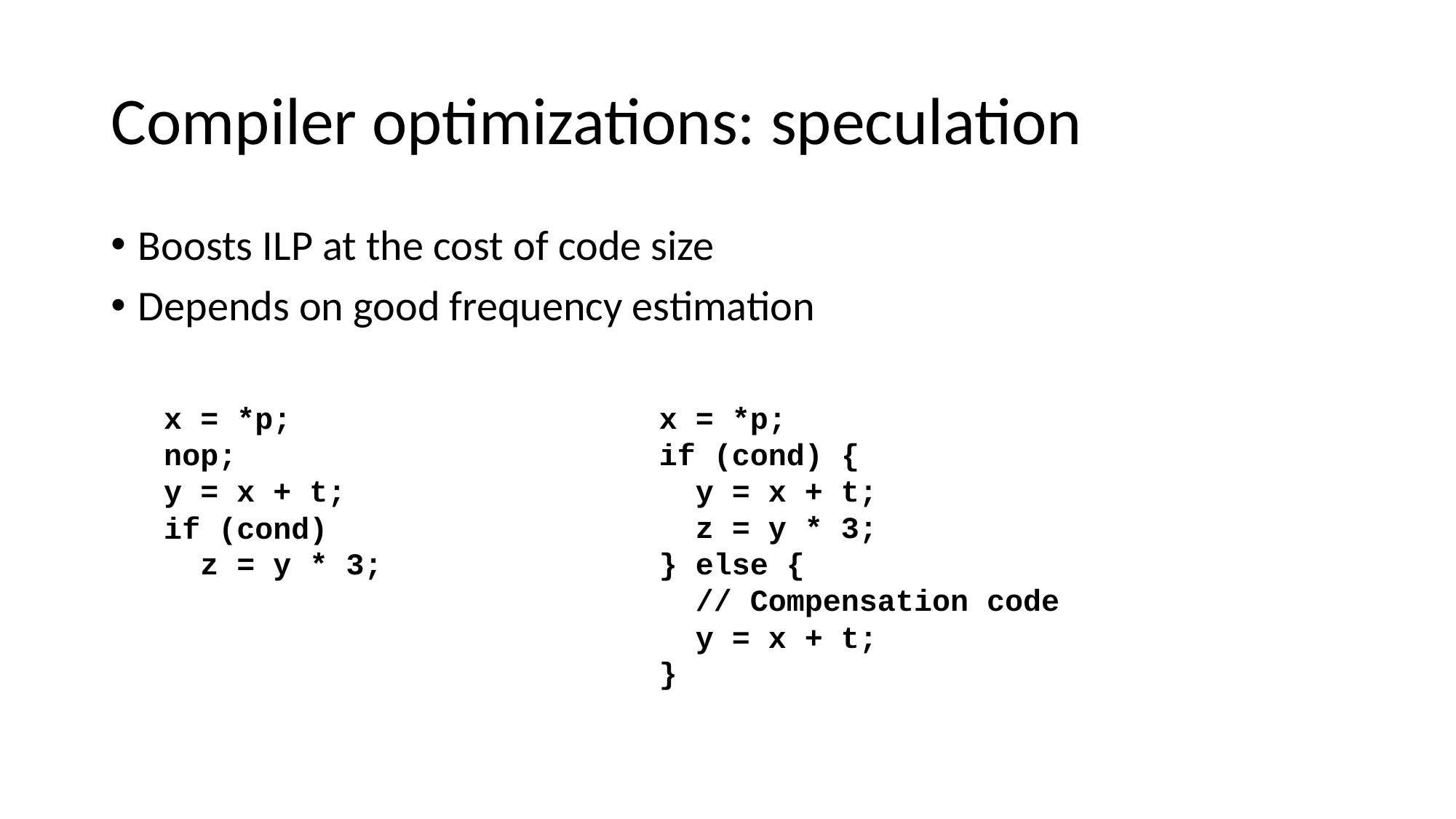

# Compiler optimizations: speculation
Boosts ILP at the cost of code size
Depends on good frequency estimation

x = *p;
if (cond) {
  y = x + t;
  z = y * 3;
} else {
  // Compensation code
  y = x + t;
}
x = *p;
nop;
y = x + t;
if (cond)
  z = y * 3;